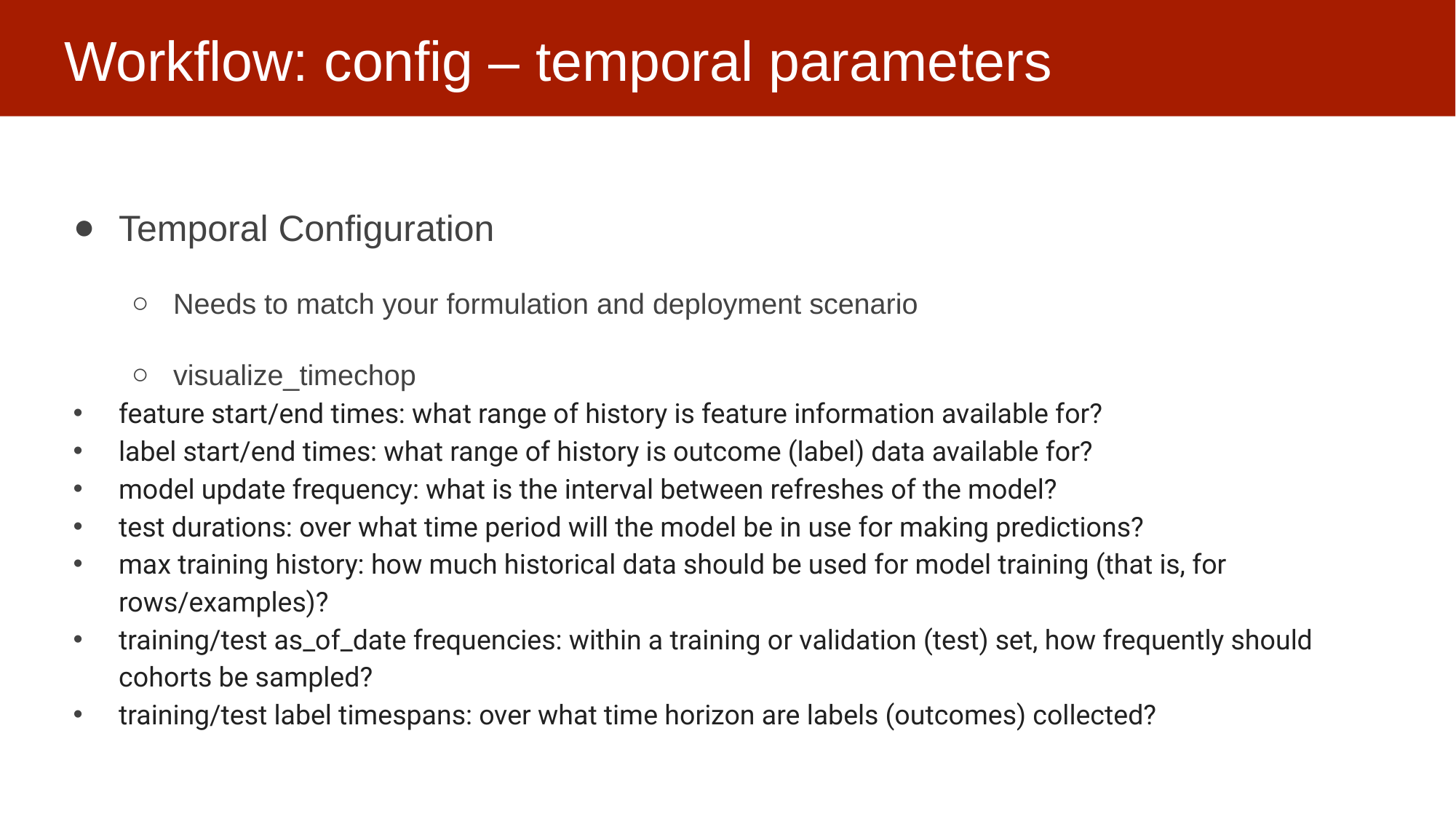

# Workflow: config – temporal parameters
Temporal Configuration
Needs to match your formulation and deployment scenario
visualize_timechop
feature start/end times: what range of history is feature information available for?
label start/end times: what range of history is outcome (label) data available for?
model update frequency: what is the interval between refreshes of the model?
test durations: over what time period will the model be in use for making predictions?
max training history: how much historical data should be used for model training (that is, for rows/examples)?
training/test as_of_date frequencies: within a training or validation (test) set, how frequently should cohorts be sampled?
training/test label timespans: over what time horizon are labels (outcomes) collected?